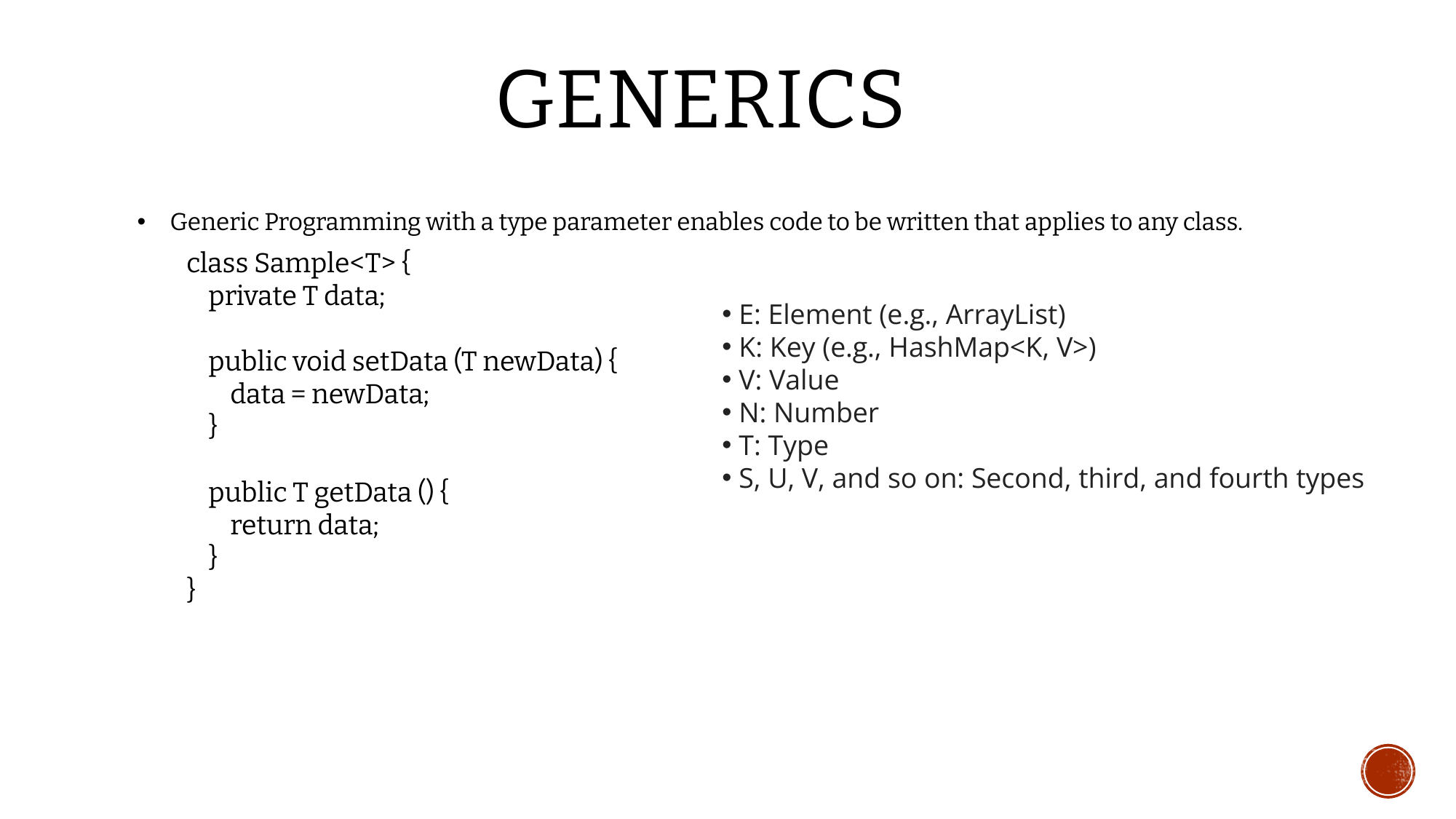

# Generics
Generic Programming with a type parameter enables code to be written that applies to any class.

class Sample<T> {
    private T data;

    public void setData (T newData) {
        data = newData;
    }

    public T getData () {
        return data;
    }
}
 E: Element (e.g., ArrayList)
 K: Key (e.g., HashMap<K, V>)
 V: Value
 N: Number
 T: Type
 S, U, V, and so on: Second, third, and fourth types